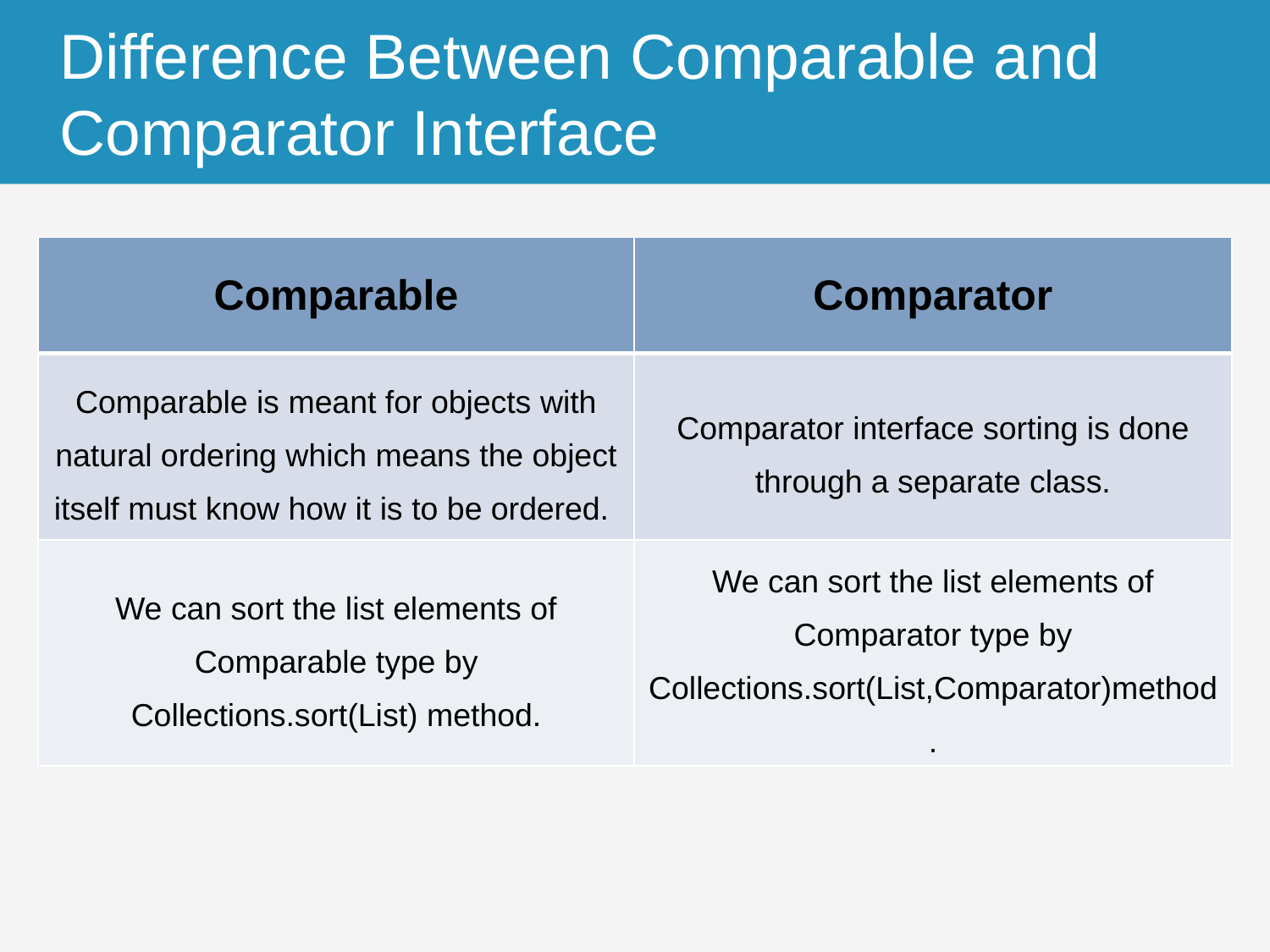

# Difference Between Comparable and Comparator Interface
| Comparable | Comparator |
| --- | --- |
| Comparable is meant for objects with natural ordering which means the object itself must know how it is to be ordered. | Comparator interface sorting is done through a separate class. |
| We can sort the list elements of Comparable type by Collections.sort(List) method. | We can sort the list elements of Comparator type by Collections.sort(List,Comparator)method. |